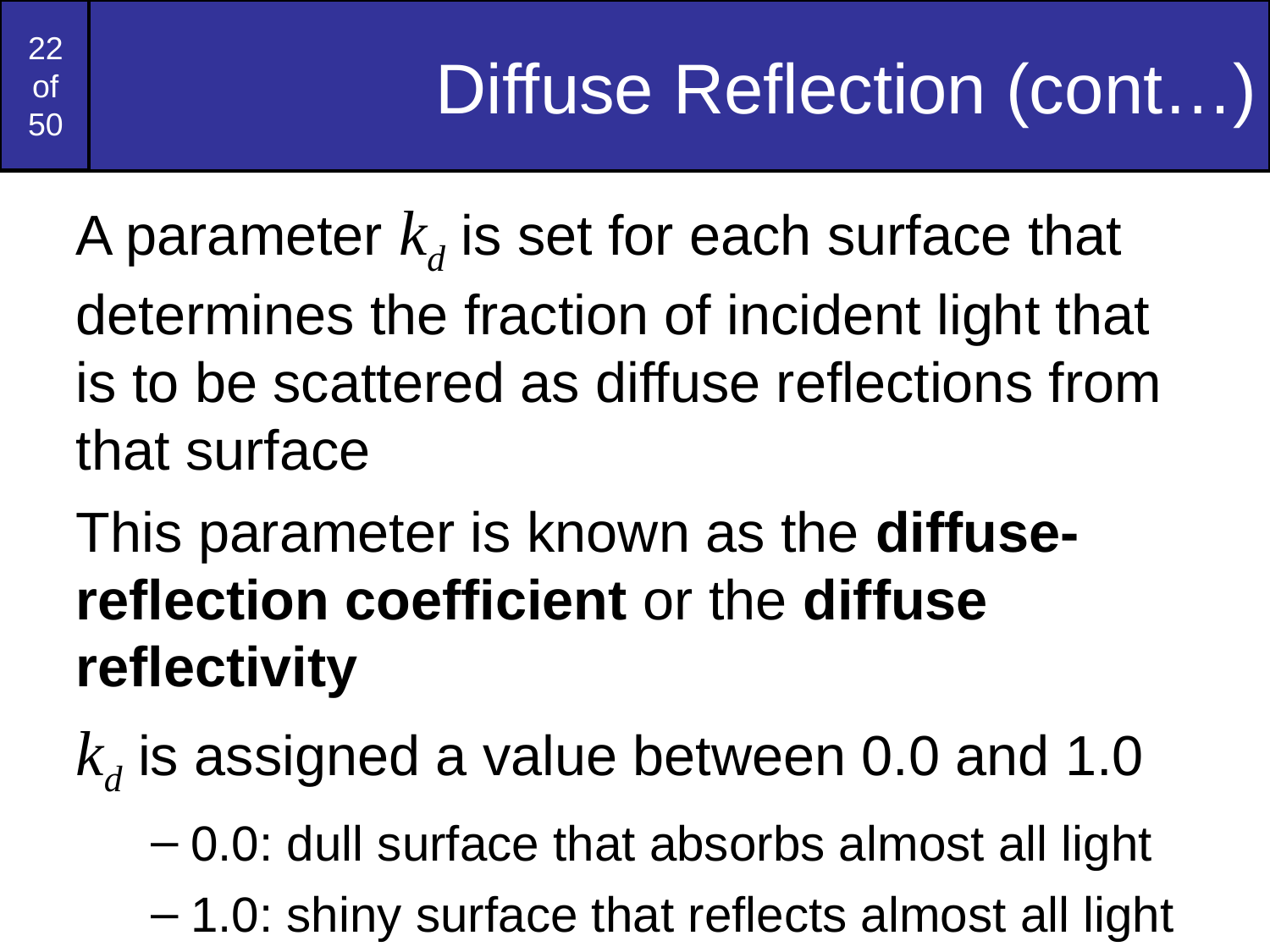

# Diffuse Reflection (cont…)
A parameter kd is set for each surface that determines the fraction of incident light that is to be scattered as diffuse reflections from that surface
This parameter is known as the diffuse-reflection coefficient or the diffuse reflectivity
kd is assigned a value between 0.0 and 1.0
0.0: dull surface that absorbs almost all light
1.0: shiny surface that reflects almost all light